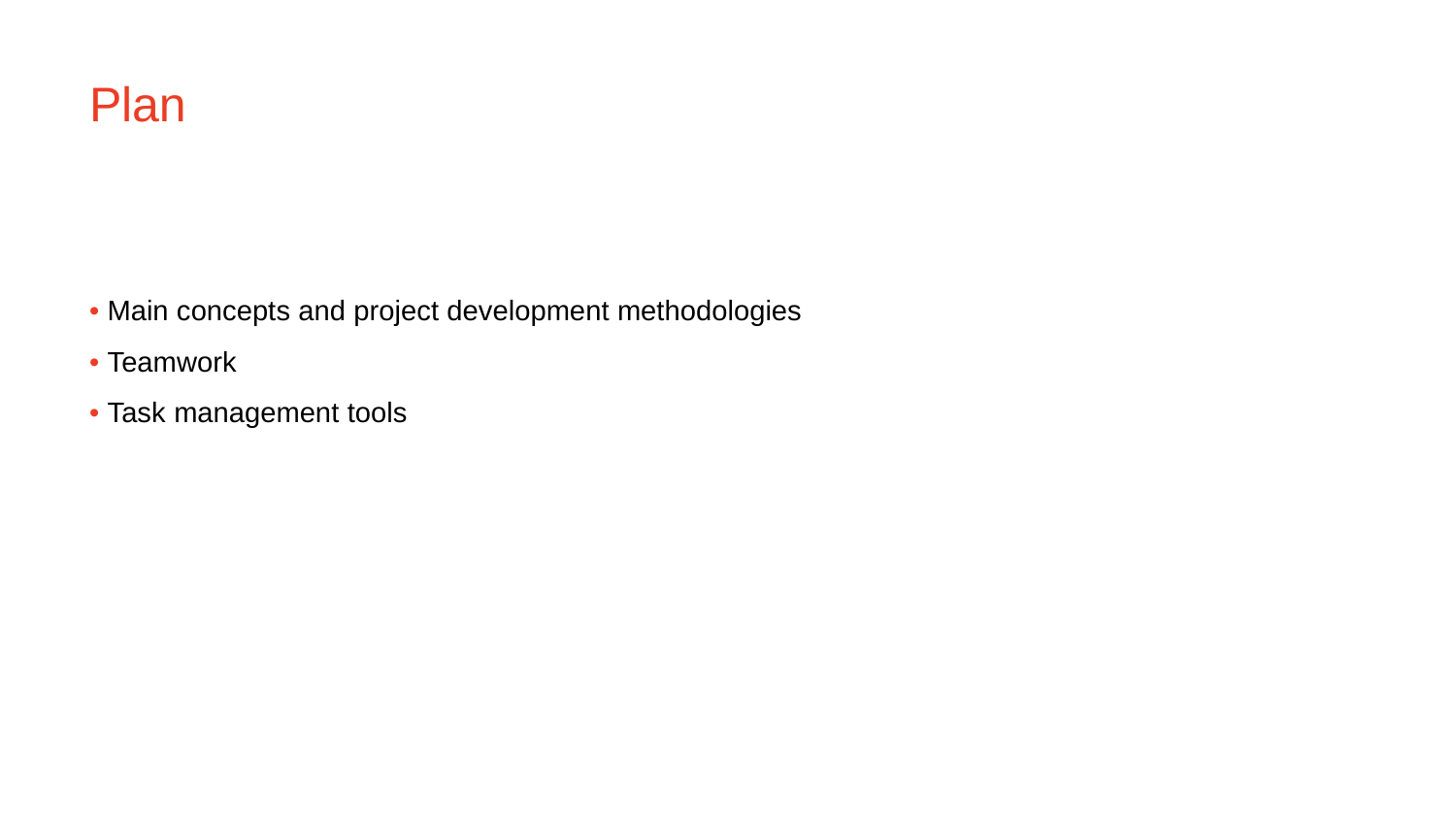

Plan
• Main concepts and project development methodologies
• Teamwork
• Task management tools